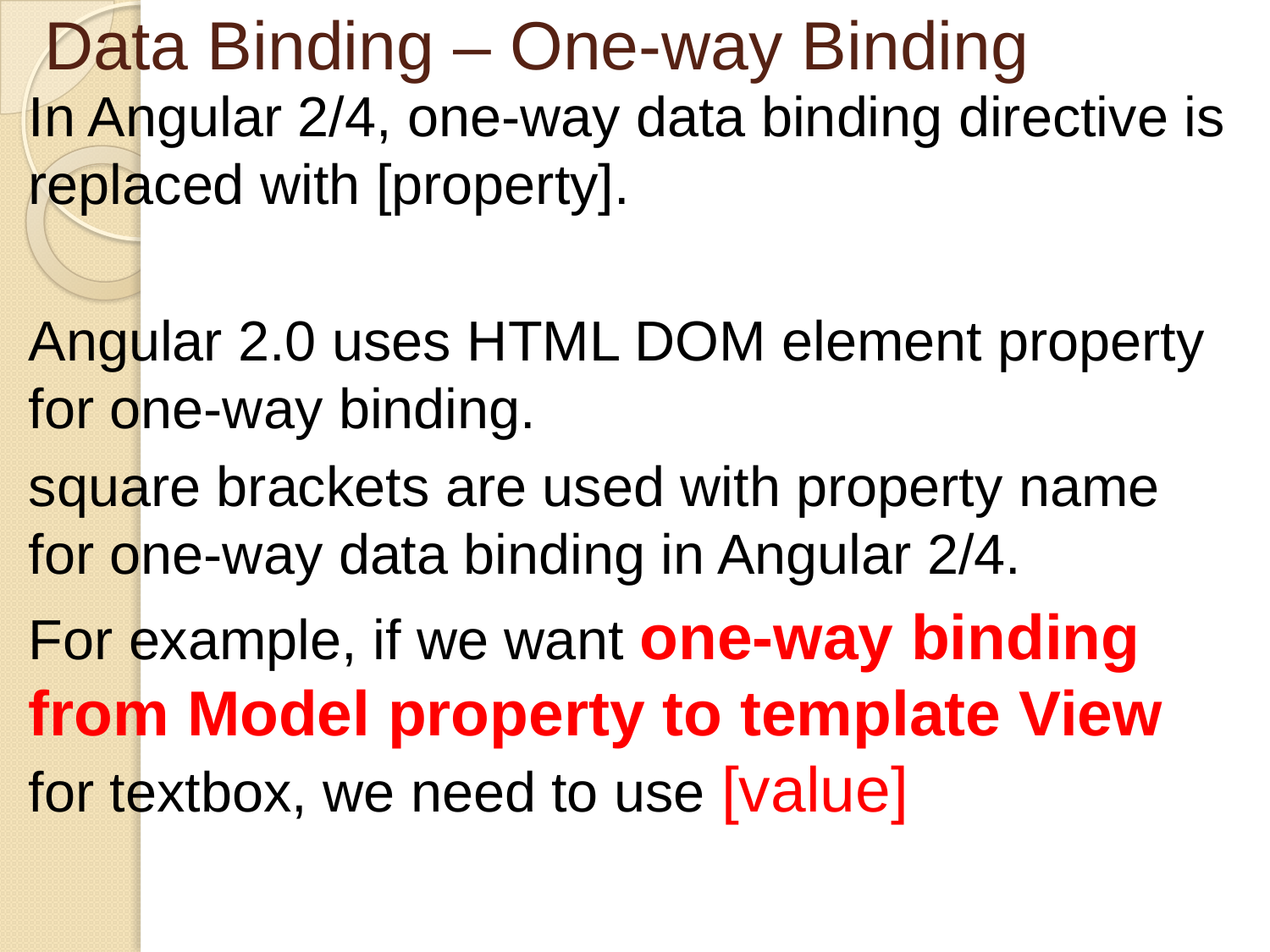

# Data Binding – One-way Binding
In Angular 2/4, one-way data binding directive is replaced with [property].

Angular 2.0 uses HTML DOM element property for one-way binding.
square brackets are used with property name for one-way data binding in Angular 2/4.
For example, if we want one-way binding from Model property to template View for textbox, we need to use [value]